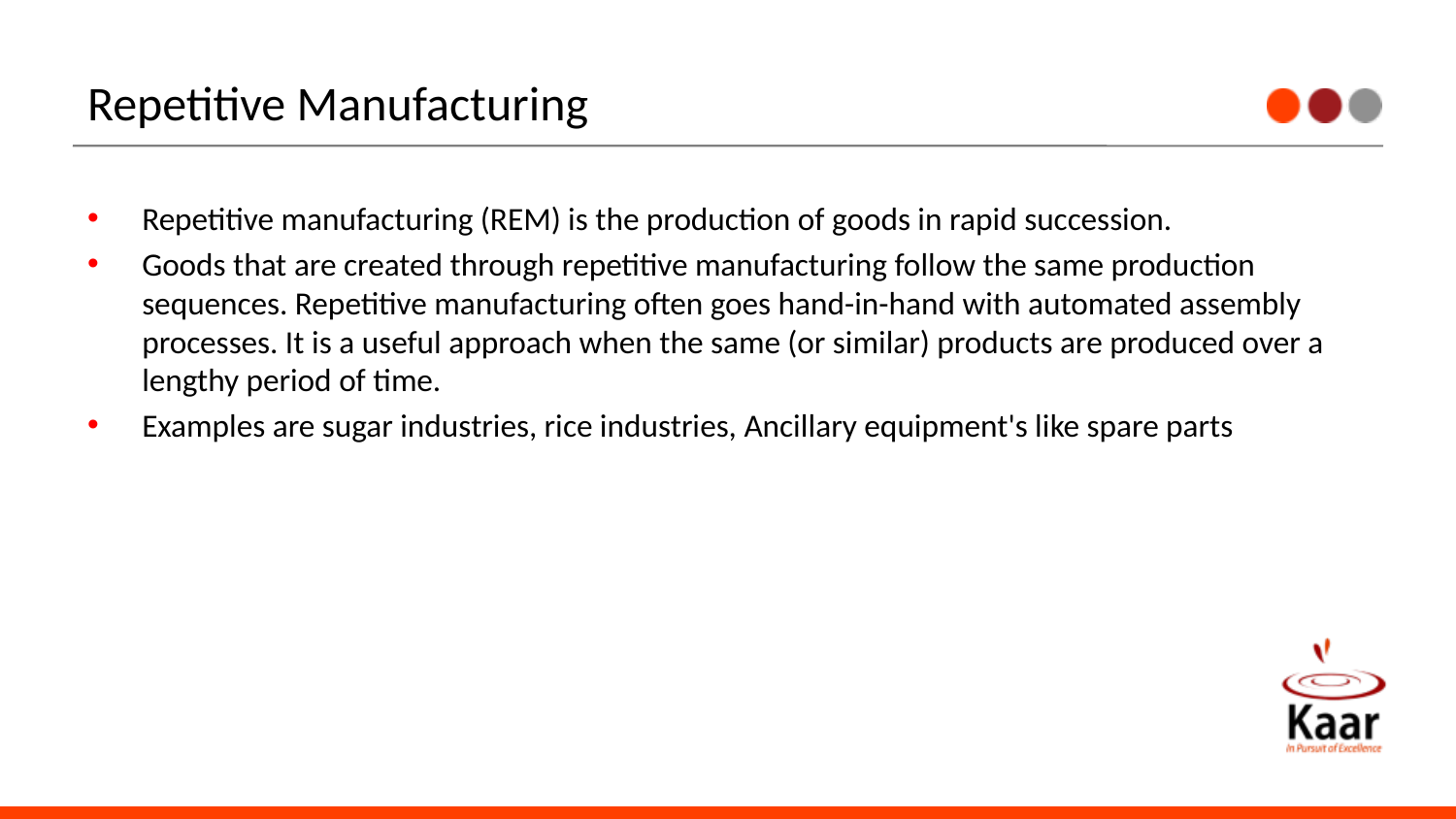

# Repetitive Manufacturing
Repetitive manufacturing (REM) is the production of goods in rapid succession.
Goods that are created through repetitive manufacturing follow the same production sequences. Repetitive manufacturing often goes hand-in-hand with automated assembly processes. It is a useful approach when the same (or similar) products are produced over a lengthy period of time.
Examples are sugar industries, rice industries, Ancillary equipment's like spare parts